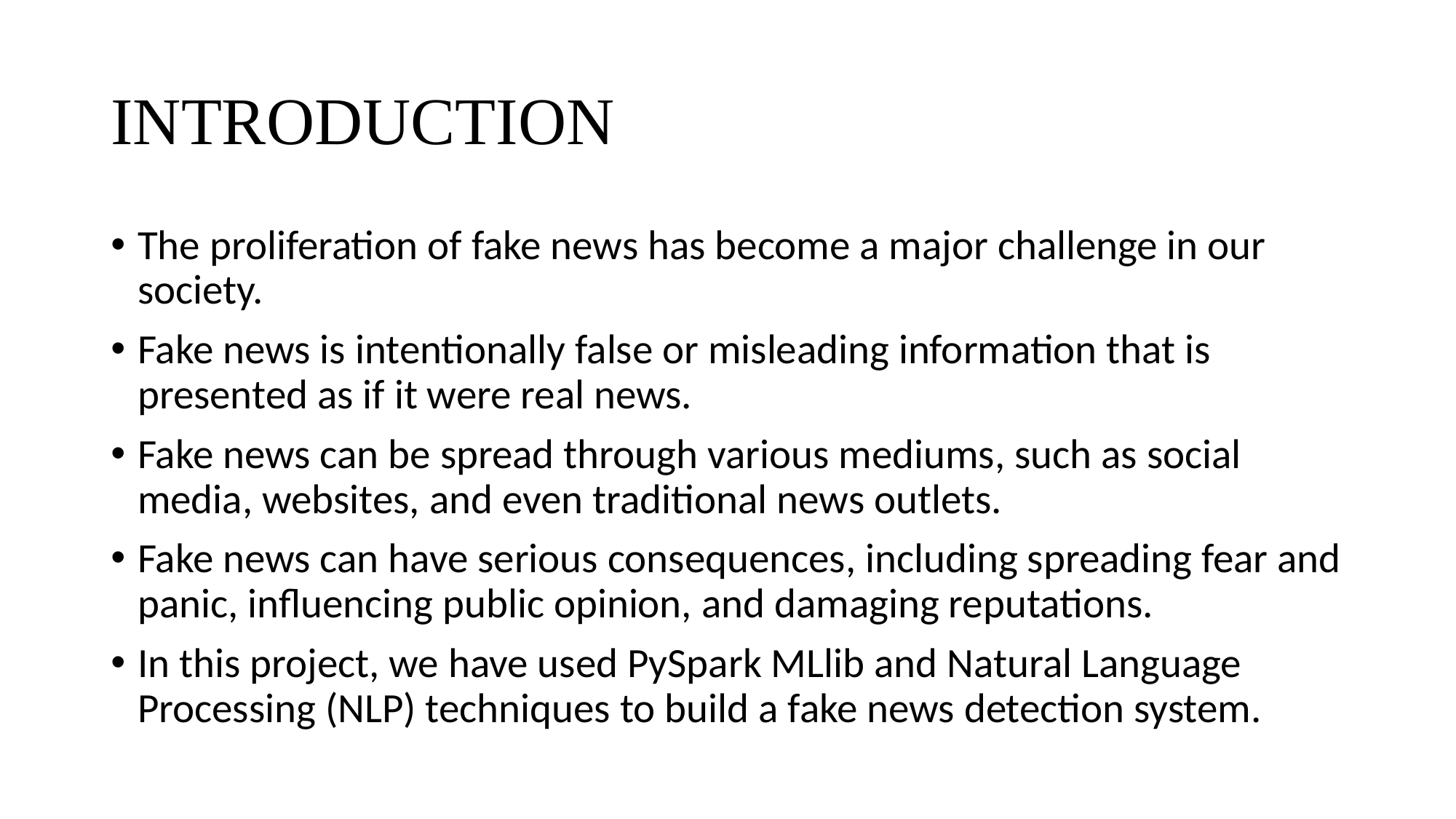

# INTRODUCTION
The proliferation of fake news has become a major challenge in our society.
Fake news is intentionally false or misleading information that is presented as if it were real news.
Fake news can be spread through various mediums, such as social media, websites, and even traditional news outlets.
Fake news can have serious consequences, including spreading fear and panic, influencing public opinion, and damaging reputations.
In this project, we have used PySpark MLlib and Natural Language Processing (NLP) techniques to build a fake news detection system.